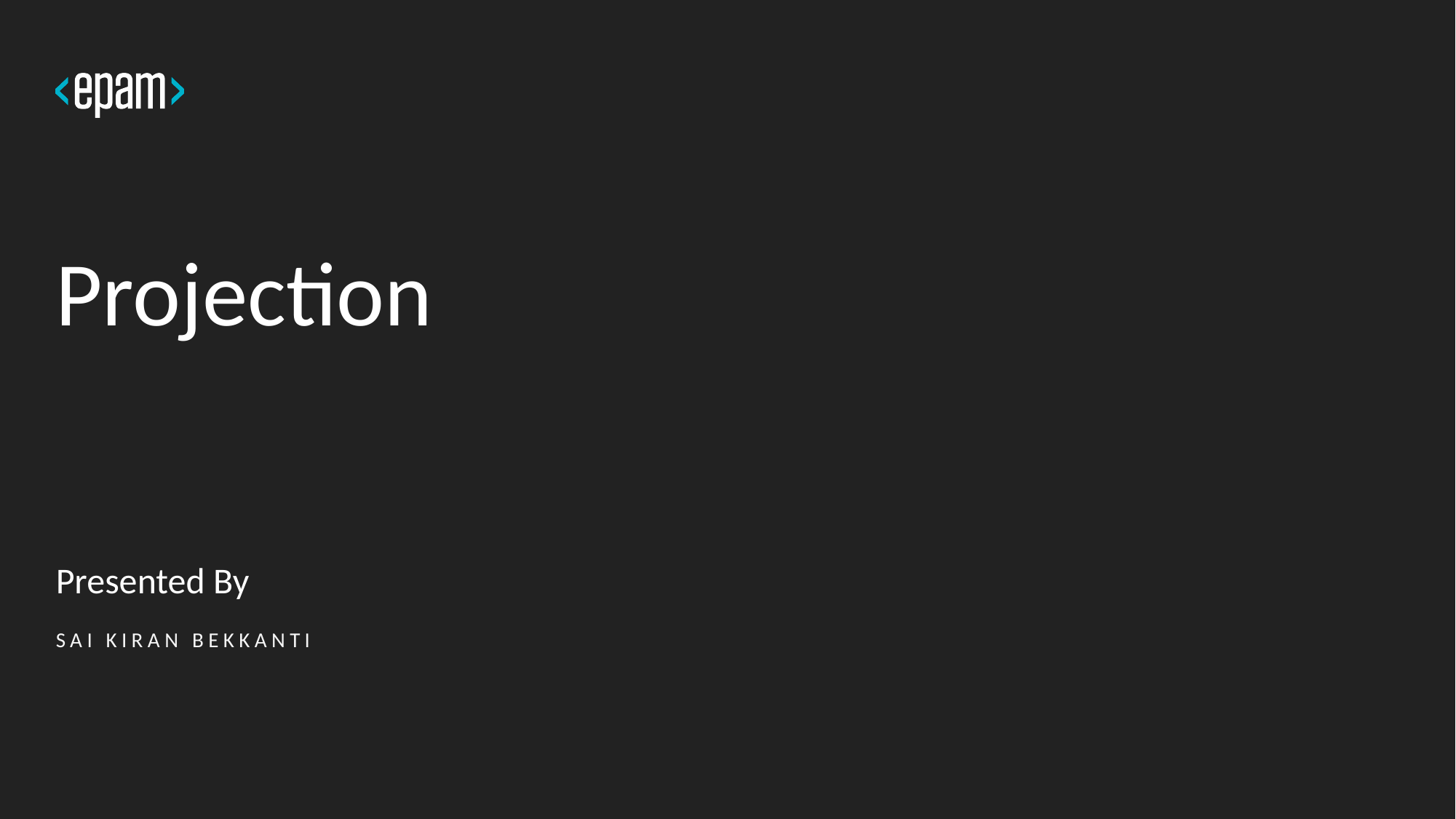

# Projection
Presented By
SAI KIRAN BEKKANTI